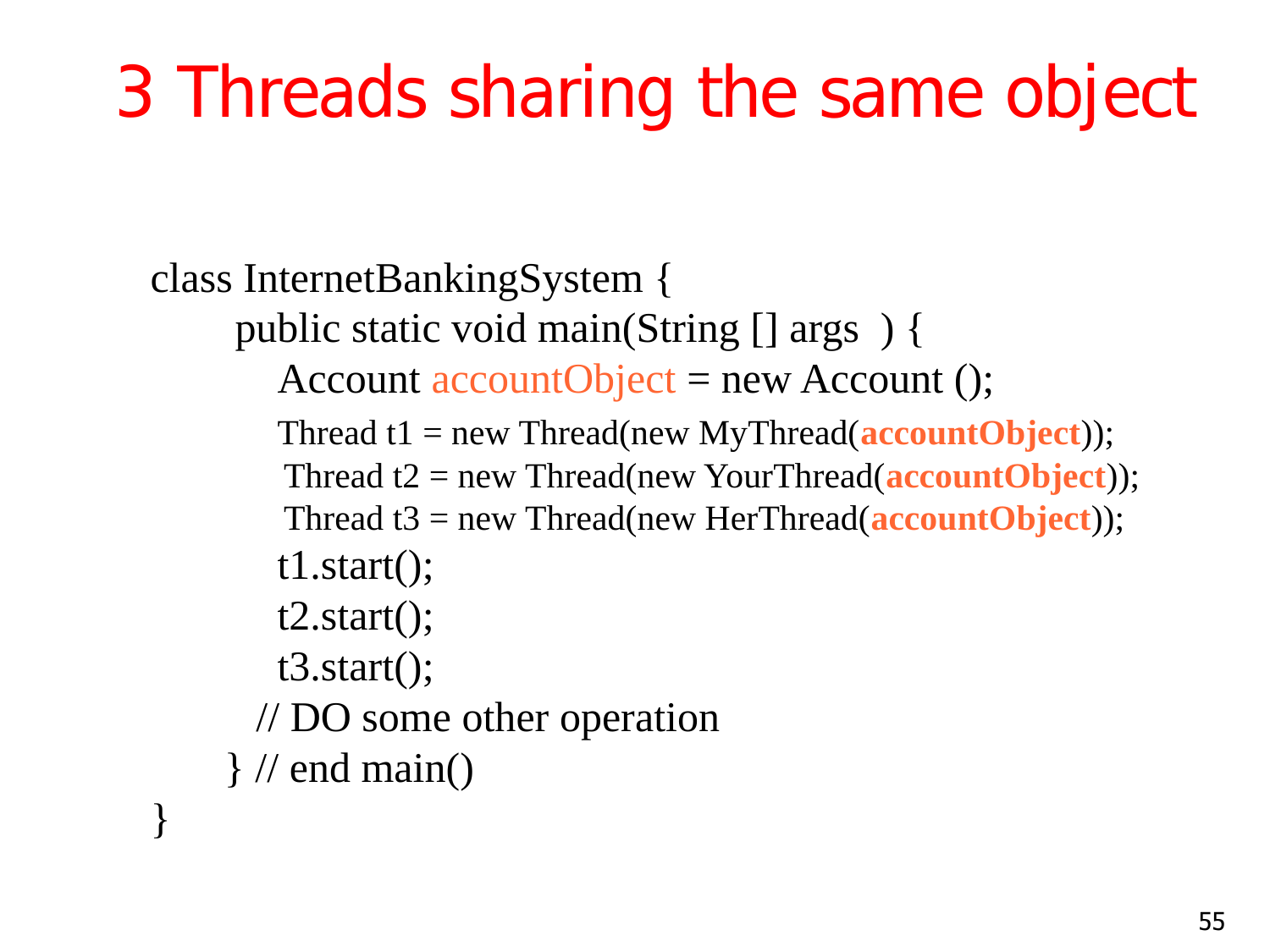

# 3 Threads sharing the same object
class InternetBankingSystem {
        public static void main(String [] args  ) {
            Account accountObject = new Account ();
            Thread t1 = new Thread(new MyThread(accountObject));
               Thread t2 = new Thread(new YourThread(accountObject));
               Thread t3 = new Thread(new HerThread(accountObject));
            t1.start();
            t2.start();
            t3.start();
          // DO some other operation
       } // end main()
}
55